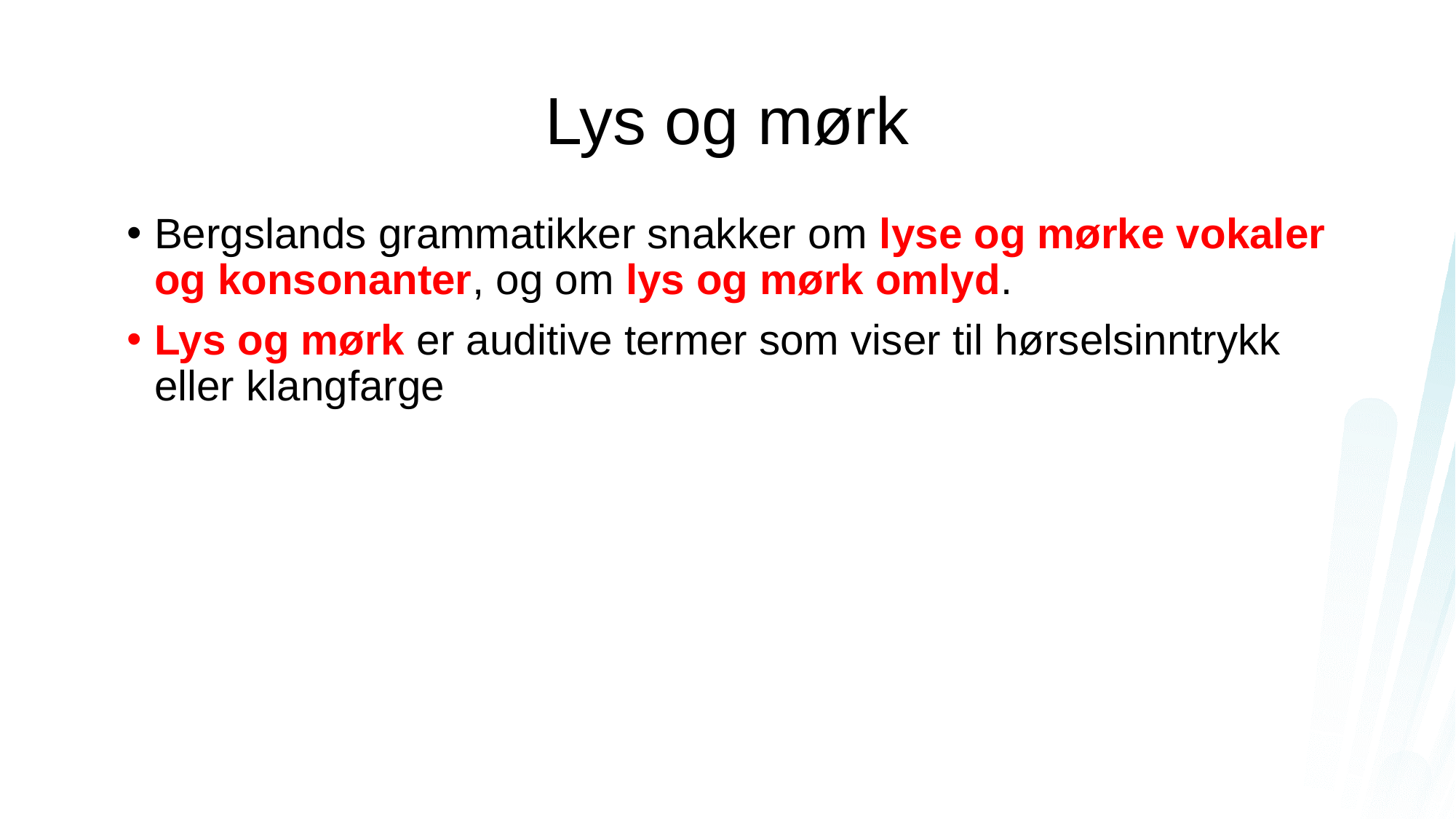

# Lys og mørk
Bergslands grammatikker snakker om lyse og mørke vokaler og konsonanter, og om lys og mørk omlyd.
Lys og mørk er auditive termer som viser til hørselsinntrykk eller klangfarge